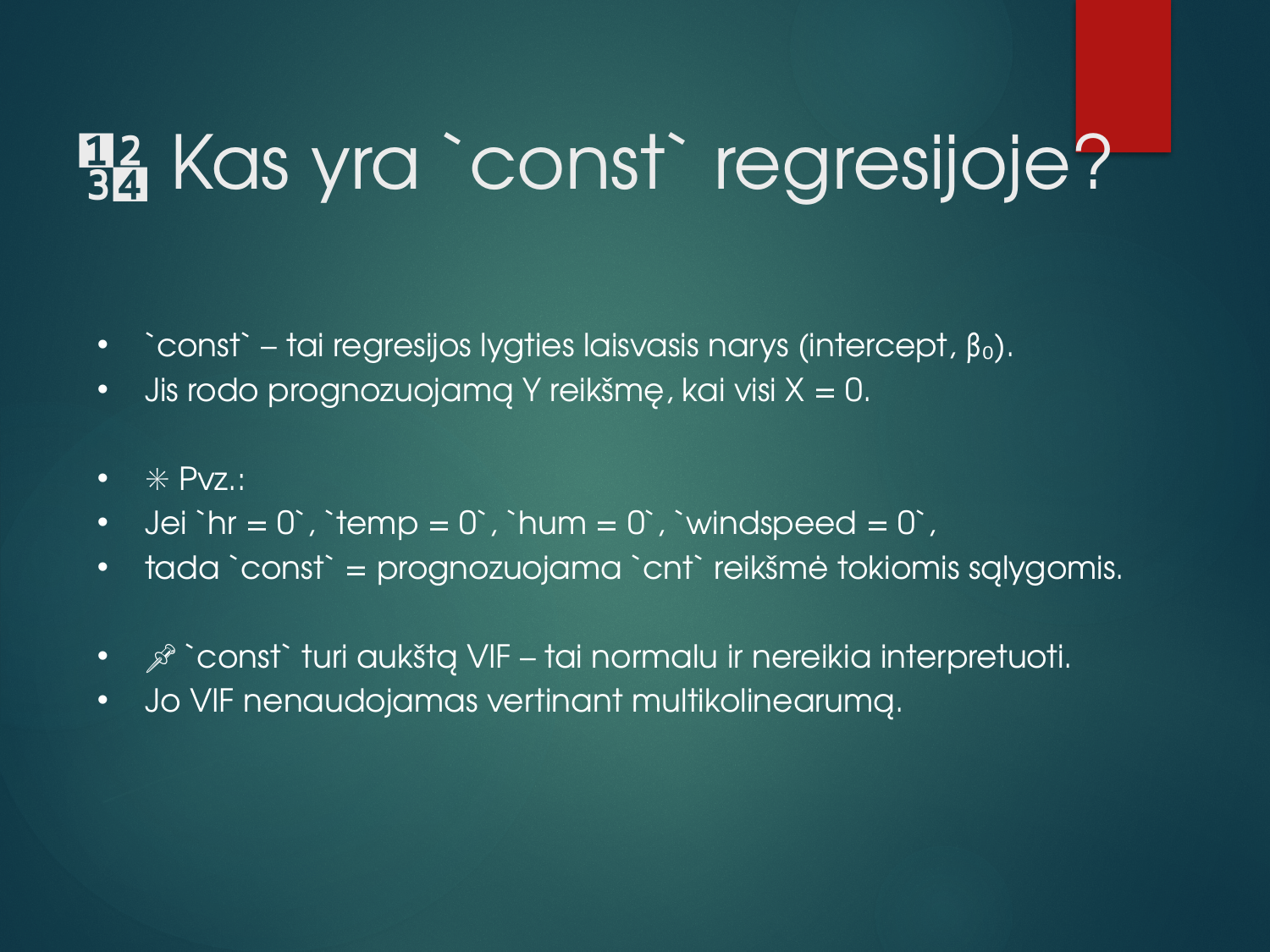

# 🔢 Kas yra `const` regresijoje?
`const` – tai regresijos lygties laisvasis narys (intercept, β₀).
Jis rodo prognozuojamą Y reikšmę, kai visi X = 0.

✳️ Pvz.:
Jei `hr = 0`, `temp = 0`, `hum = 0`, `windspeed = 0`,
tada `const` = prognozuojama `cnt` reikšmė tokiomis sąlygomis.

📌 `const` turi aukštą VIF – tai normalu ir nereikia interpretuoti.
Jo VIF nenaudojamas vertinant multikolinearumą.